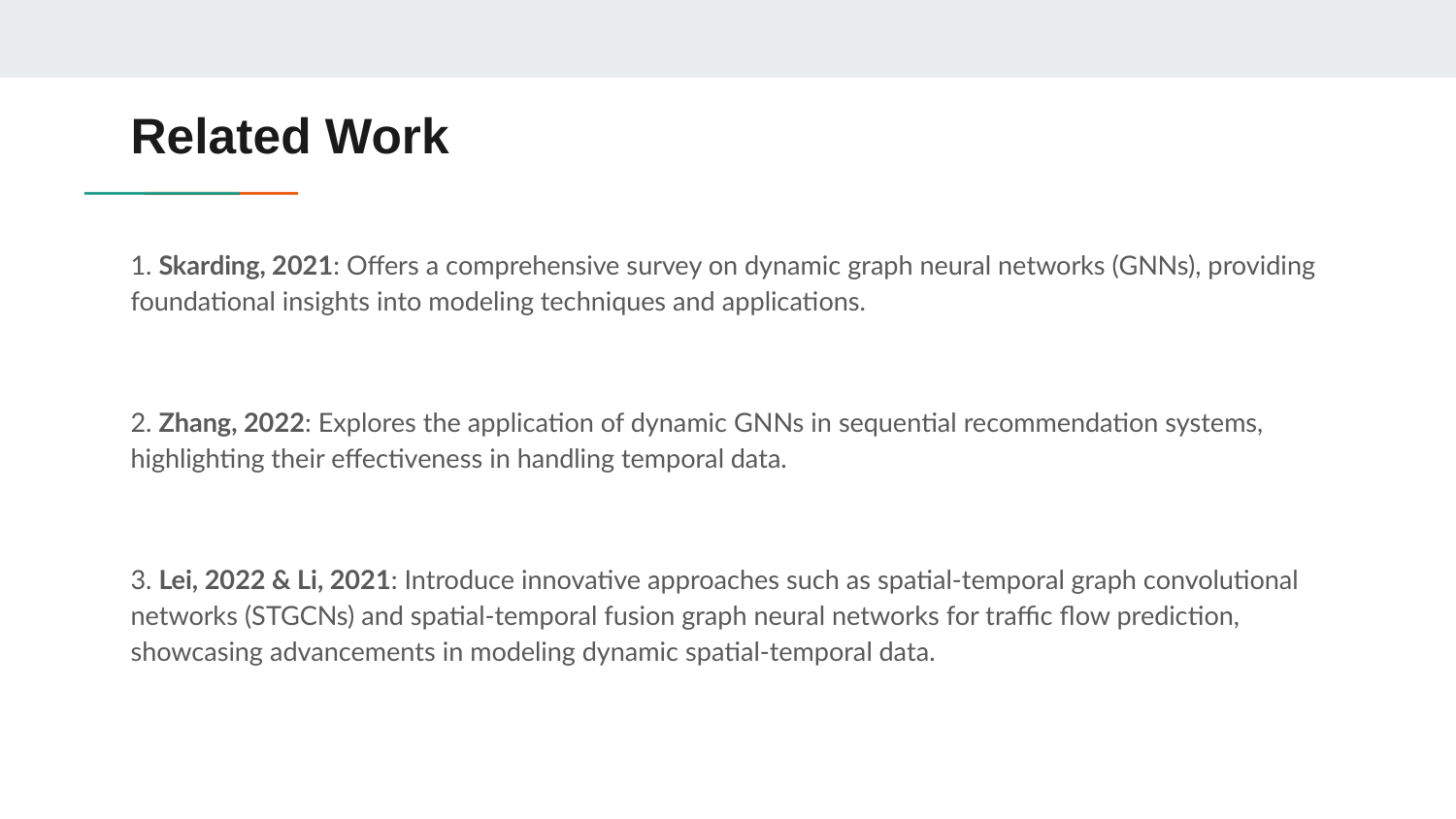

# Related Work
1. Skarding, 2021: Offers a comprehensive survey on dynamic graph neural networks (GNNs), providing foundational insights into modeling techniques and applications.

2. Zhang, 2022: Explores the application of dynamic GNNs in sequential recommendation systems, highlighting their effectiveness in handling temporal data.

3. Lei, 2022 & Li, 2021: Introduce innovative approaches such as spatial-temporal graph convolutional networks (STGCNs) and spatial-temporal fusion graph neural networks for traffic flow prediction, showcasing advancements in modeling dynamic spatial-temporal data.